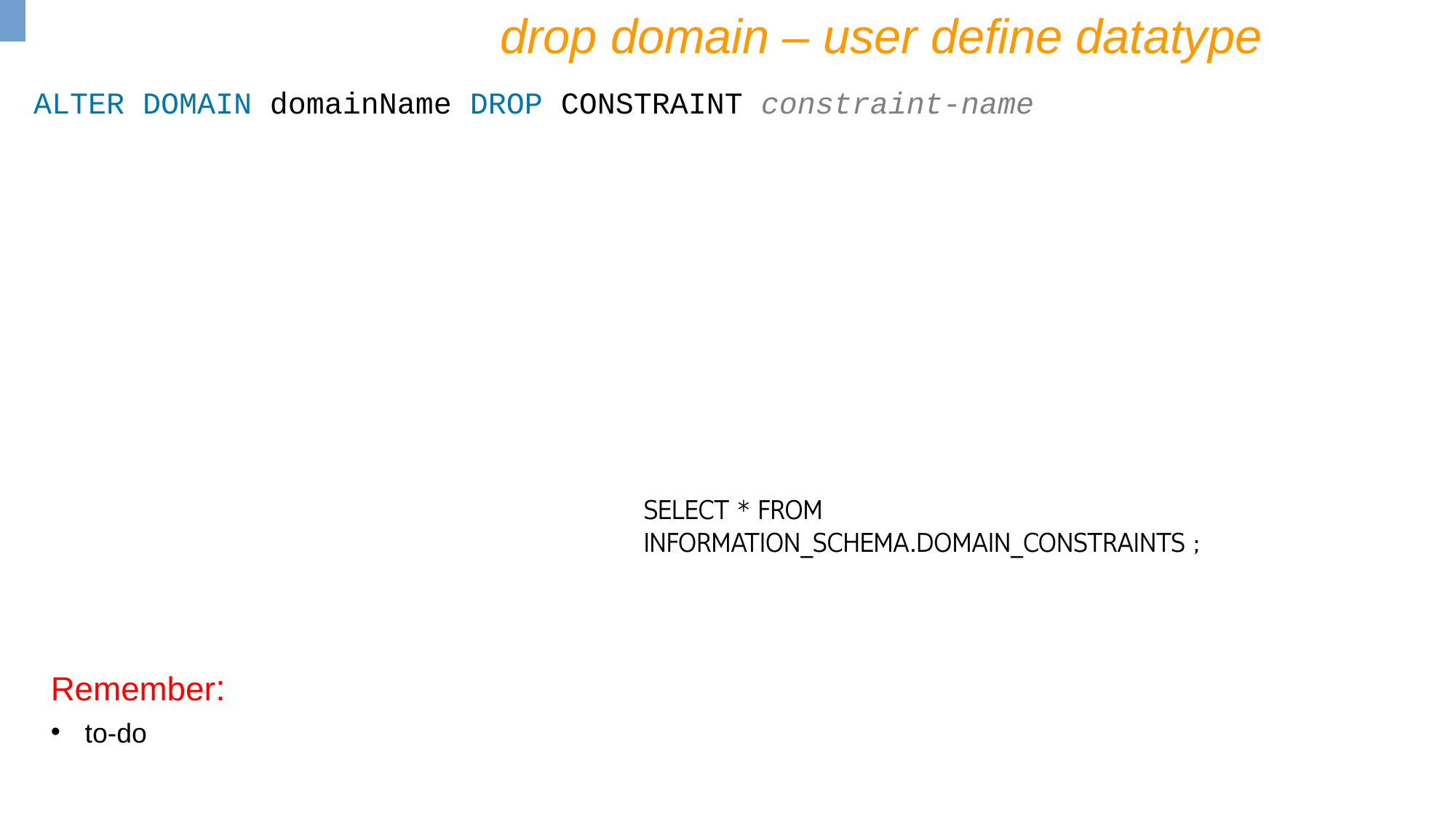

drop domain – user define datatype
ALTER DOMAIN domainName DROP CONSTRAINT constraint-name
SELECT * FROM  INFORMATION_SCHEMA.DOMAIN_CONSTRAINTS ;
Remember:

to-do